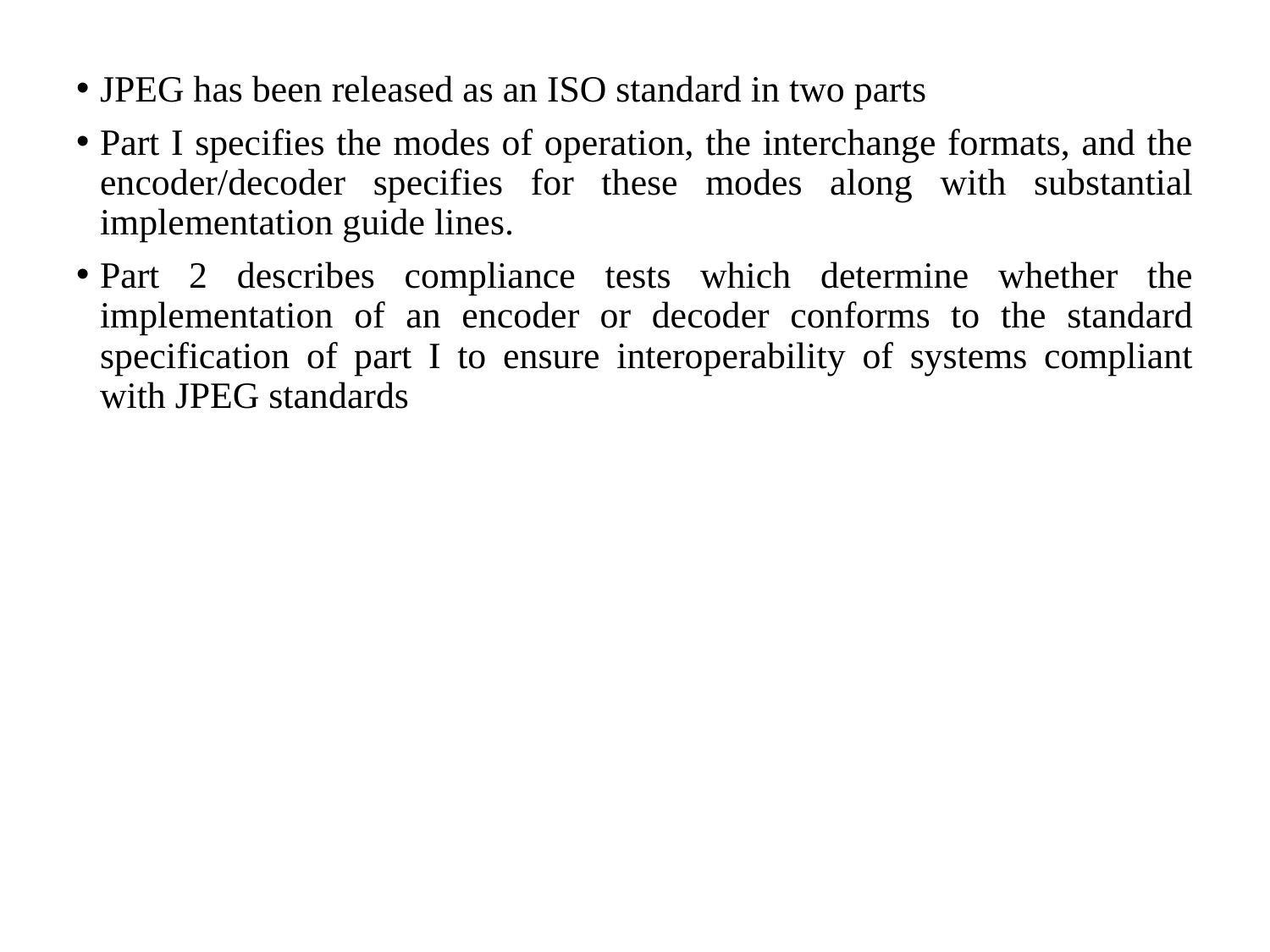

JPEG has been released as an ISO standard in two parts
Part I specifies the modes of operation, the interchange formats, and the encoder/decoder specifies for these modes along with substantial implementation guide lines.
Part 2 describes compliance tests which determine whether the implementation of an encoder or decoder conforms to the standard specification of part I to ensure interoperability of systems compliant with JPEG standards